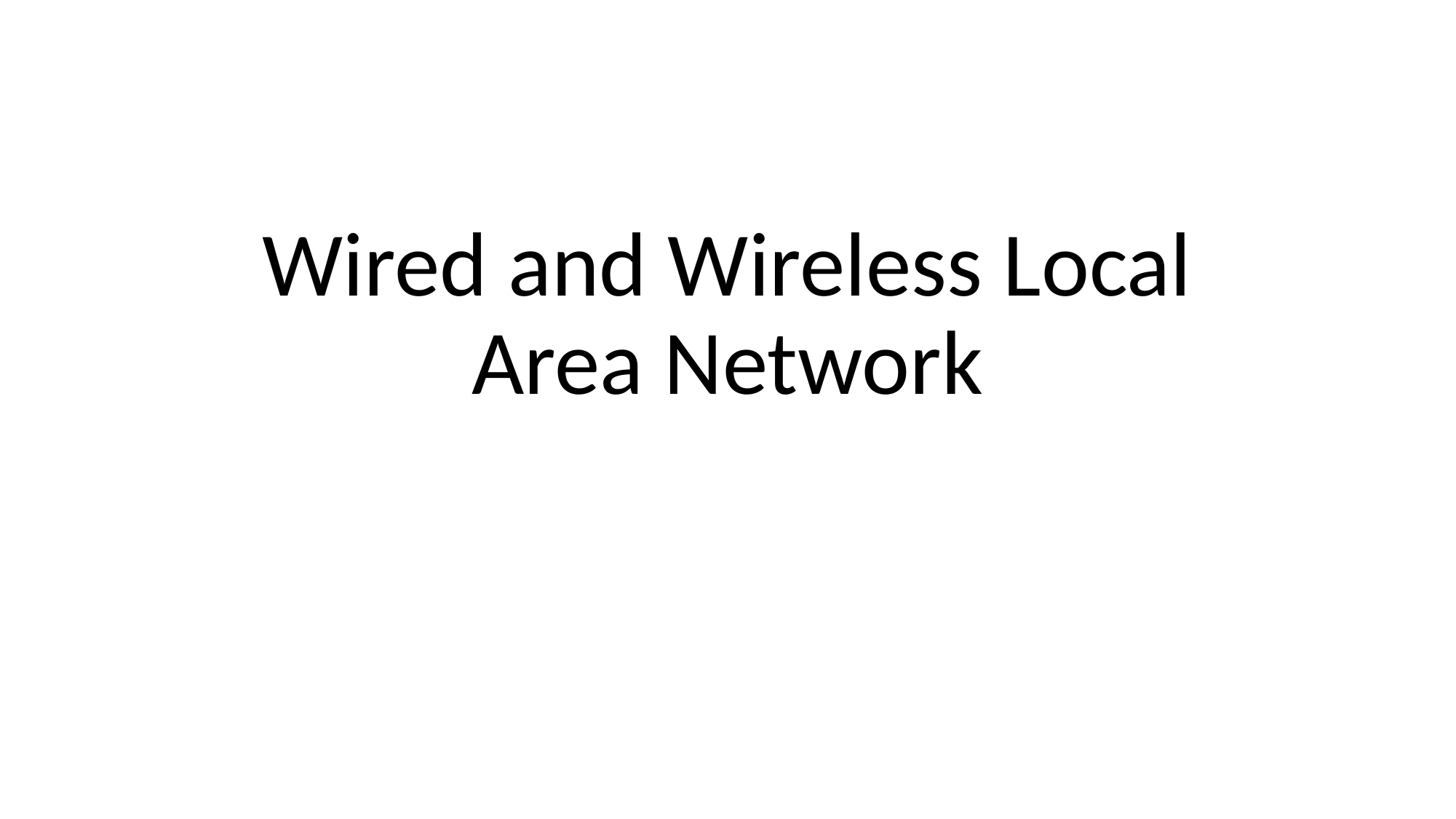

# Wired and Wireless Local Area Network